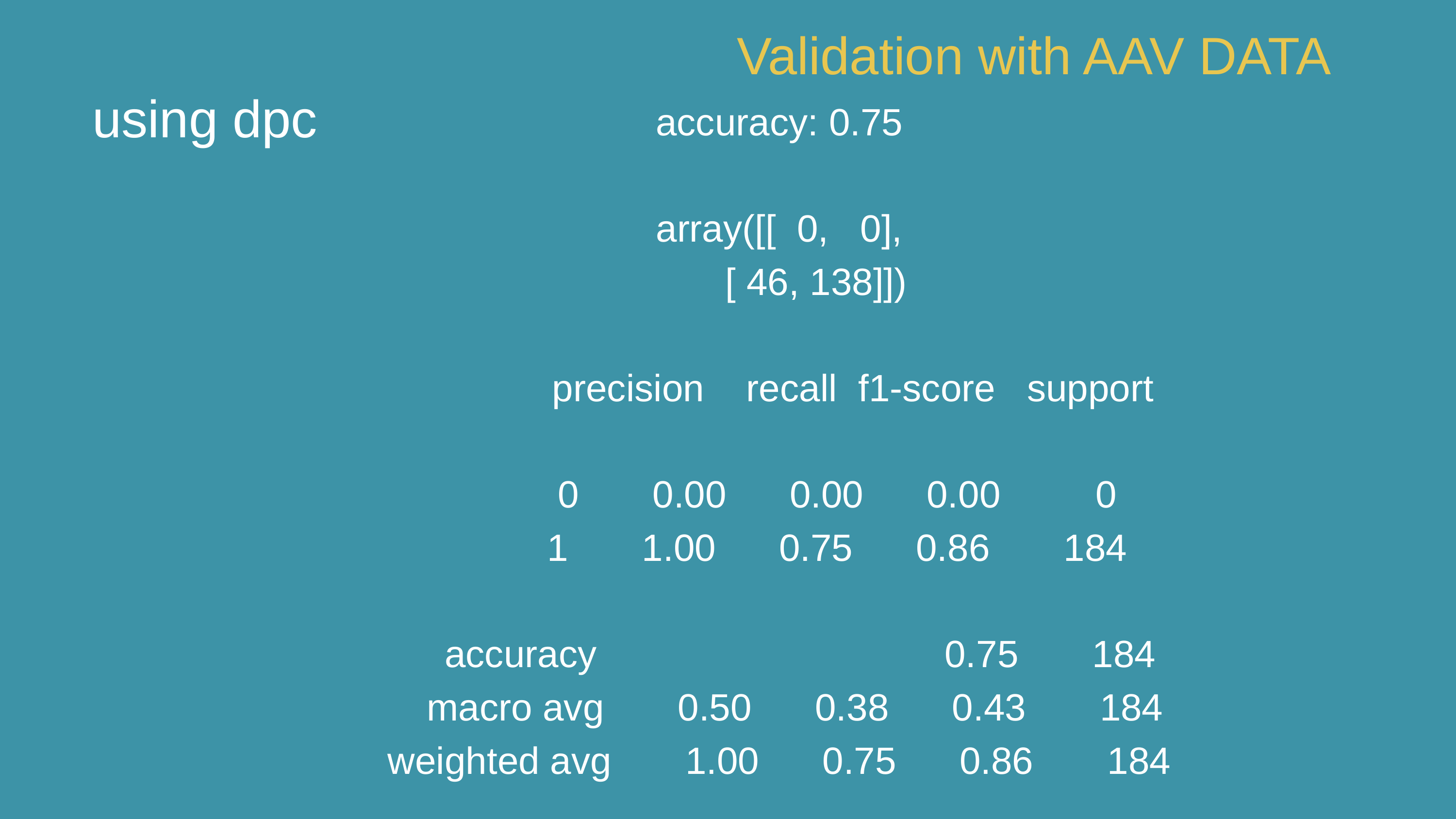

Validation with AAV DATA
using dpc
accuracy: 0.75

array([[  0,   0],
       [ 46, 138]])

              precision    recall  f1-score   support

           0       0.00      0.00      0.00         0
           1       1.00      0.75      0.86       184

    accuracy                                 0.75       184
   macro avg       0.50      0.38      0.43       184
weighted avg       1.00      0.75      0.86       184